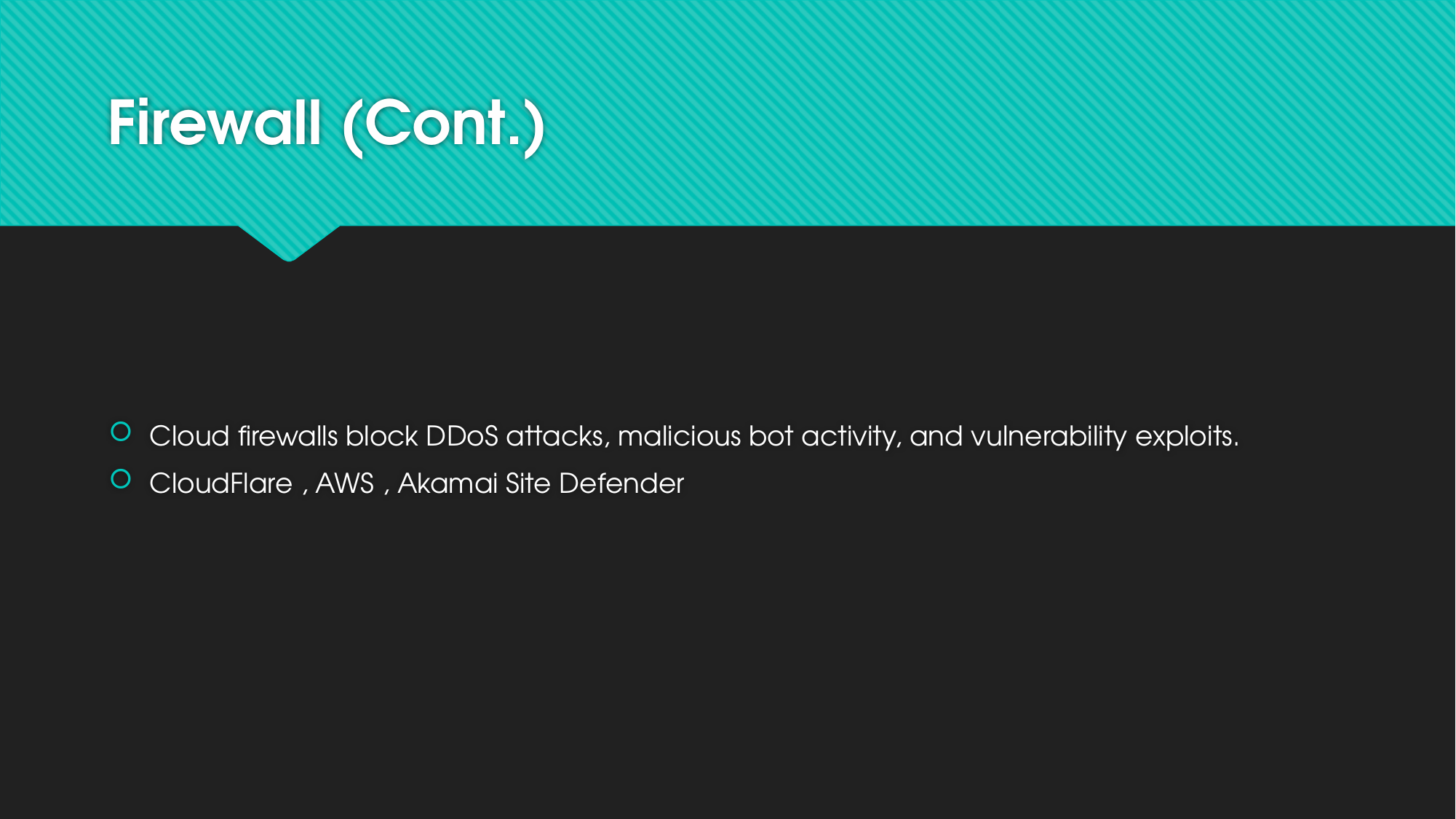

# Firewall (Cont.)
Cloud firewalls block DDoS attacks, malicious bot activity, and vulnerability exploits.
CloudFlare , AWS , Akamai Site Defender